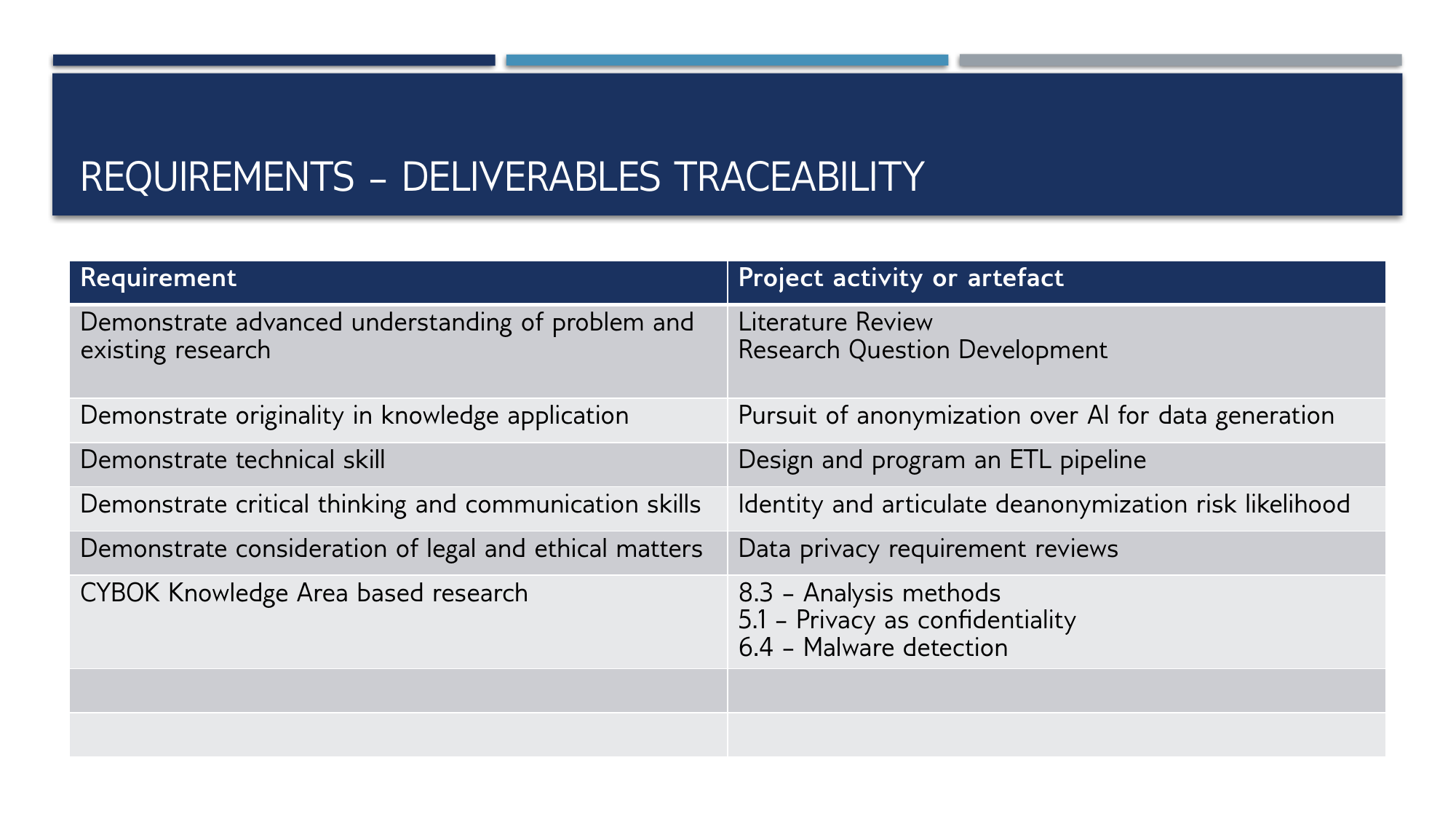

# Requirements – Deliverables traceability
| Requirement | Project activity or artefact |
| --- | --- |
| Demonstrate advanced understanding of problem and existing research | Literature Review Research Question Development |
| Demonstrate originality in knowledge application | Pursuit of anonymization over AI for data generation |
| Demonstrate technical skill | Design and program an ETL pipeline |
| Demonstrate critical thinking and communication skills | Identity and articulate deanonymization risk likelihood |
| Demonstrate consideration of legal and ethical matters | Data privacy requirement reviews |
| CYBOK Knowledge Area based research | 8.3 – Analysis methods 5.1 – Privacy as confidentiality 6.4 – Malware detection |
|  |  |
|  |  |